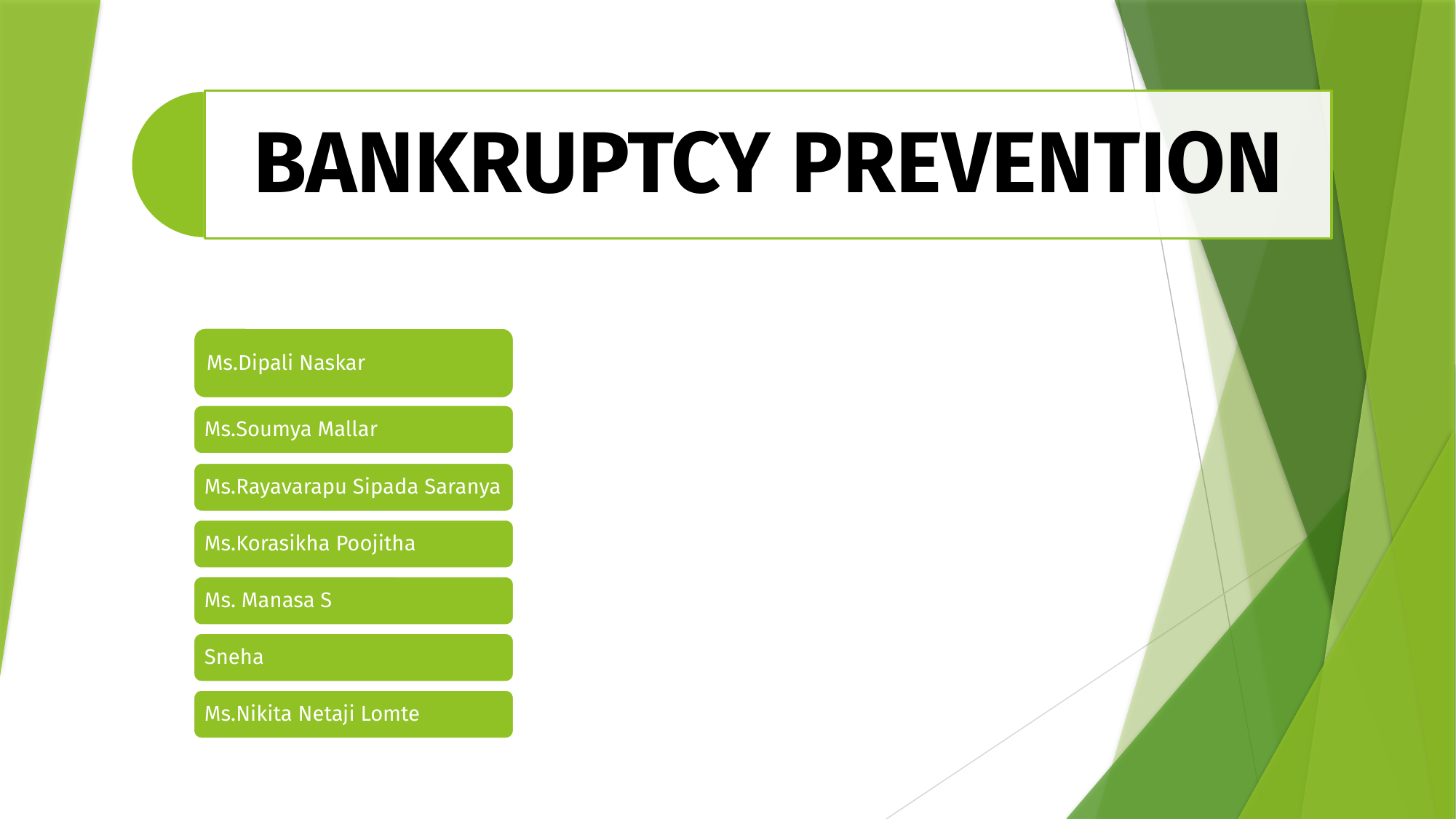

BANKRUPTCY PREVENTION
Ms.Dipali Naskar
Ms.Soumya Mallar
Ms.Rayavarapu Sipada Saranya
Ms.Korasikha Poojitha
Ms. Manasa S
Sneha
Ms.Nikita Netaji Lomte